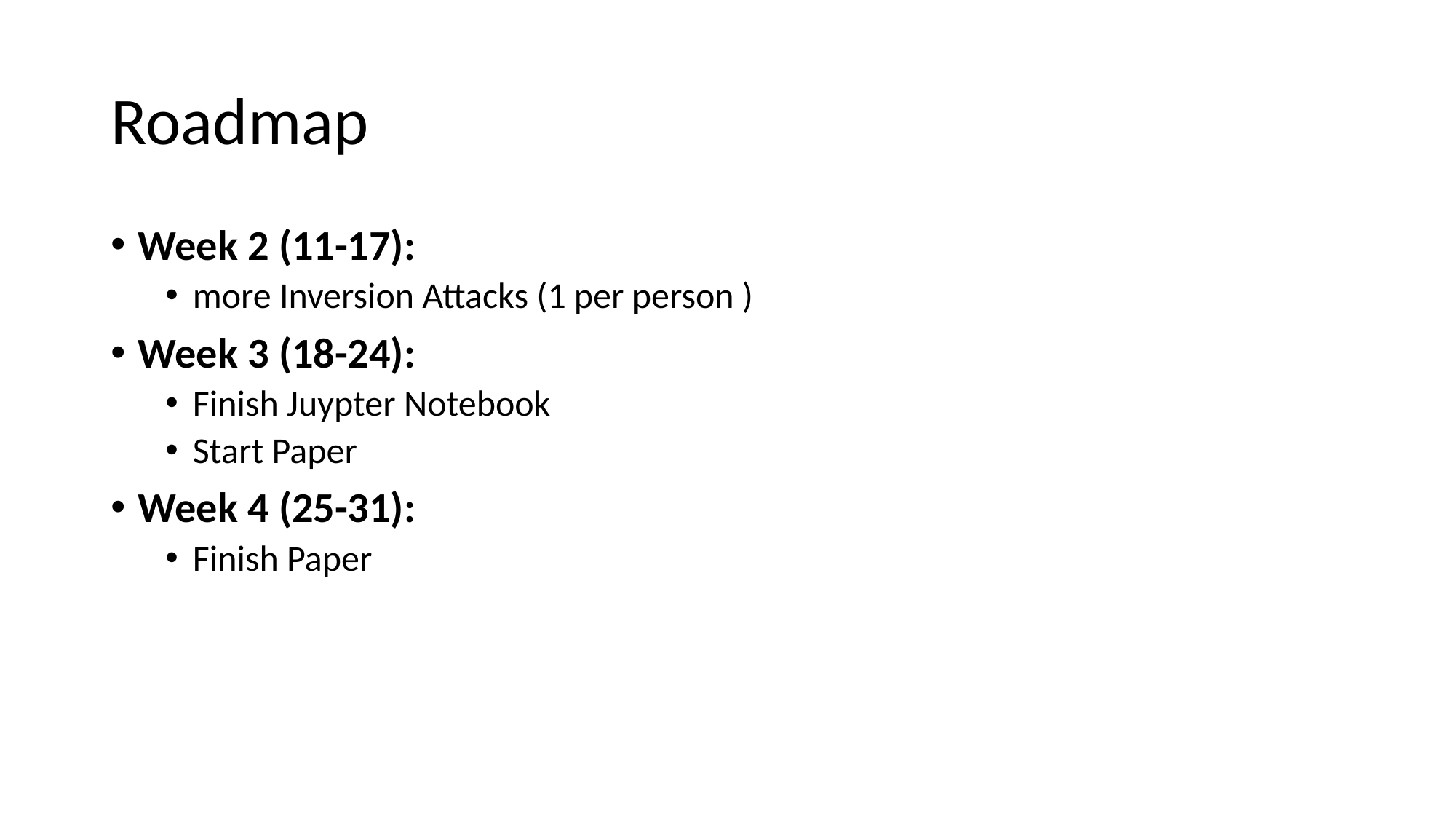

# Roadmap
Week 2 (11-17):
more Inversion Attacks (1 per person )
Week 3 (18-24):
Finish Juypter Notebook
Start Paper
Week 4 (25-31):
Finish Paper